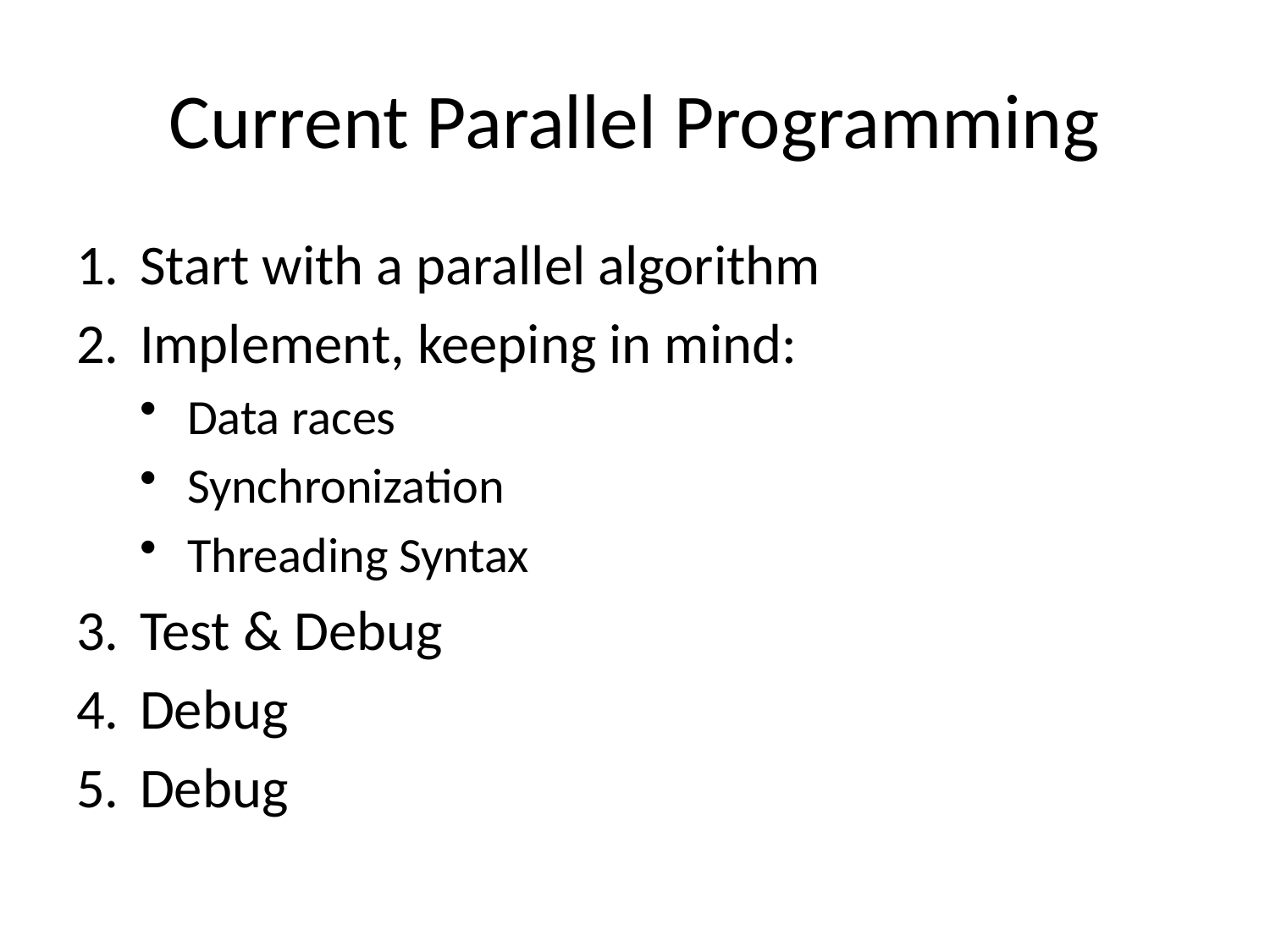

# Current Parallel Programming
Start with a parallel algorithm
Implement, keeping in mind:
Data races
Synchronization
Threading Syntax
Test & Debug
Debug
Debug